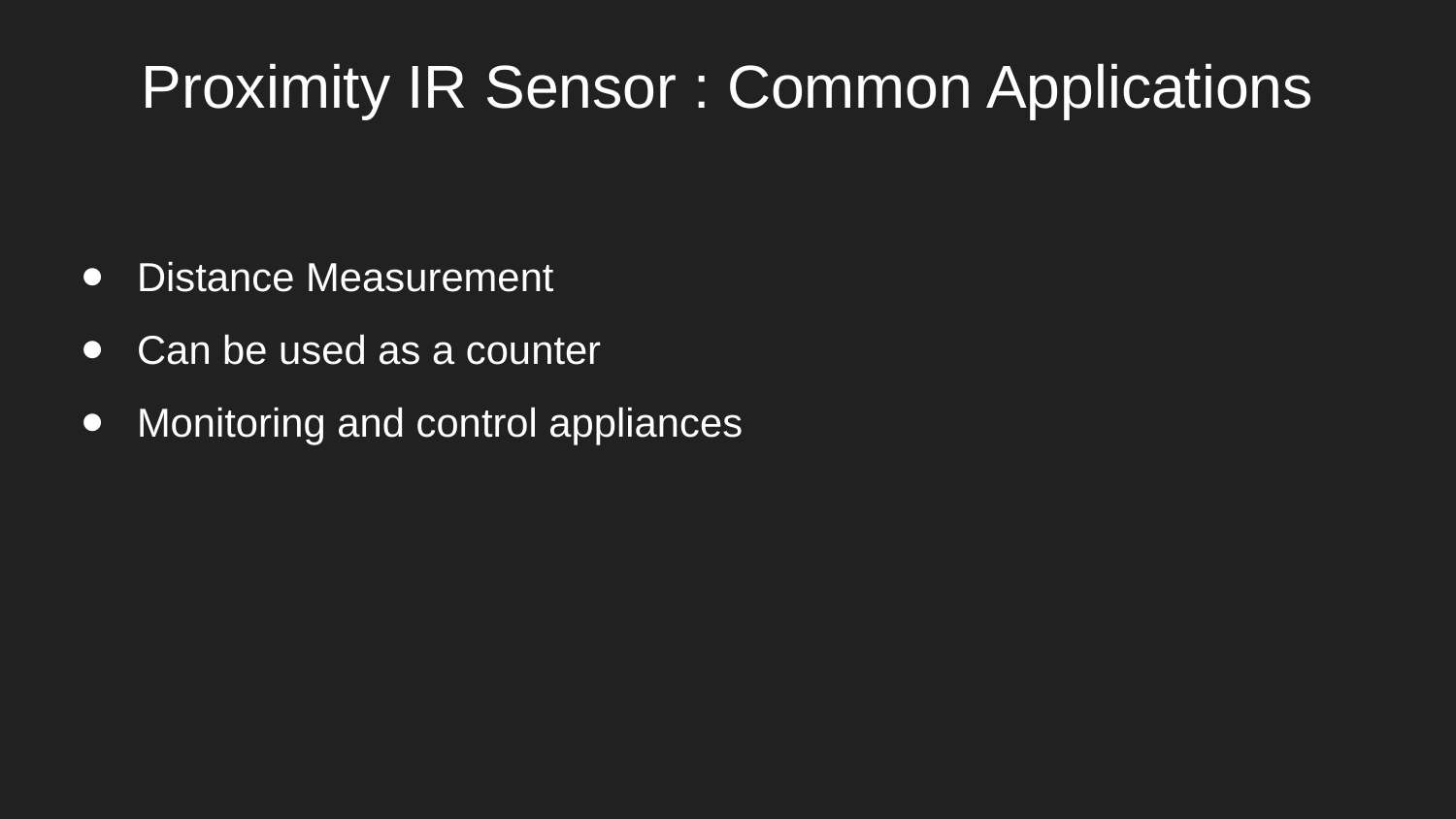

# Proximity IR Sensor : Common Applications

Distance Measurement
Can be used as a counter
Monitoring and control appliances